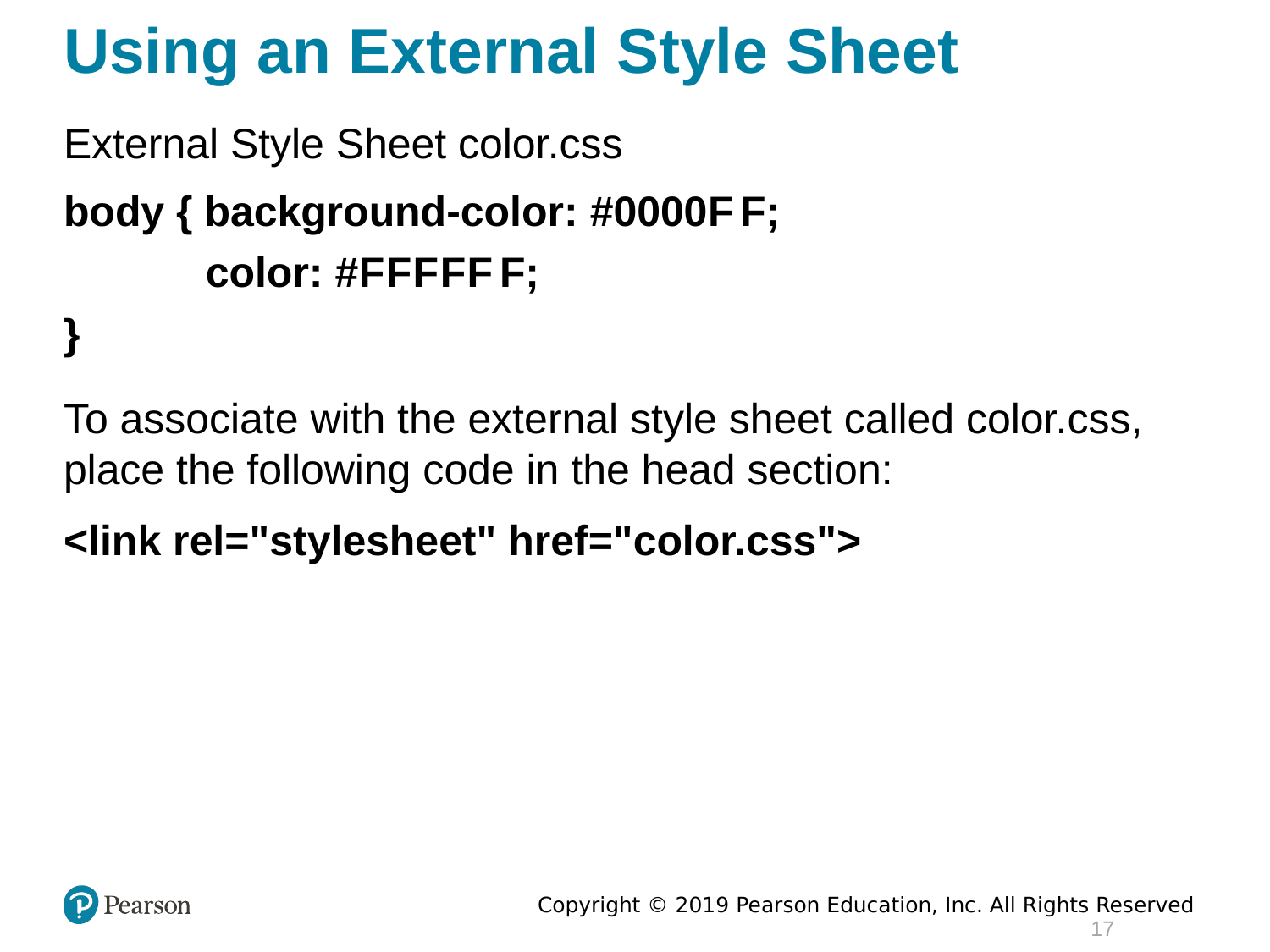

# Using an External Style Sheet
External Style Sheet color.css
body { background-color: #0000F F;
            color: #F F F F F F;
}
To associate with the external style sheet called color.css, place the following code in the head section:
<link rel="stylesheet" href="color.css">